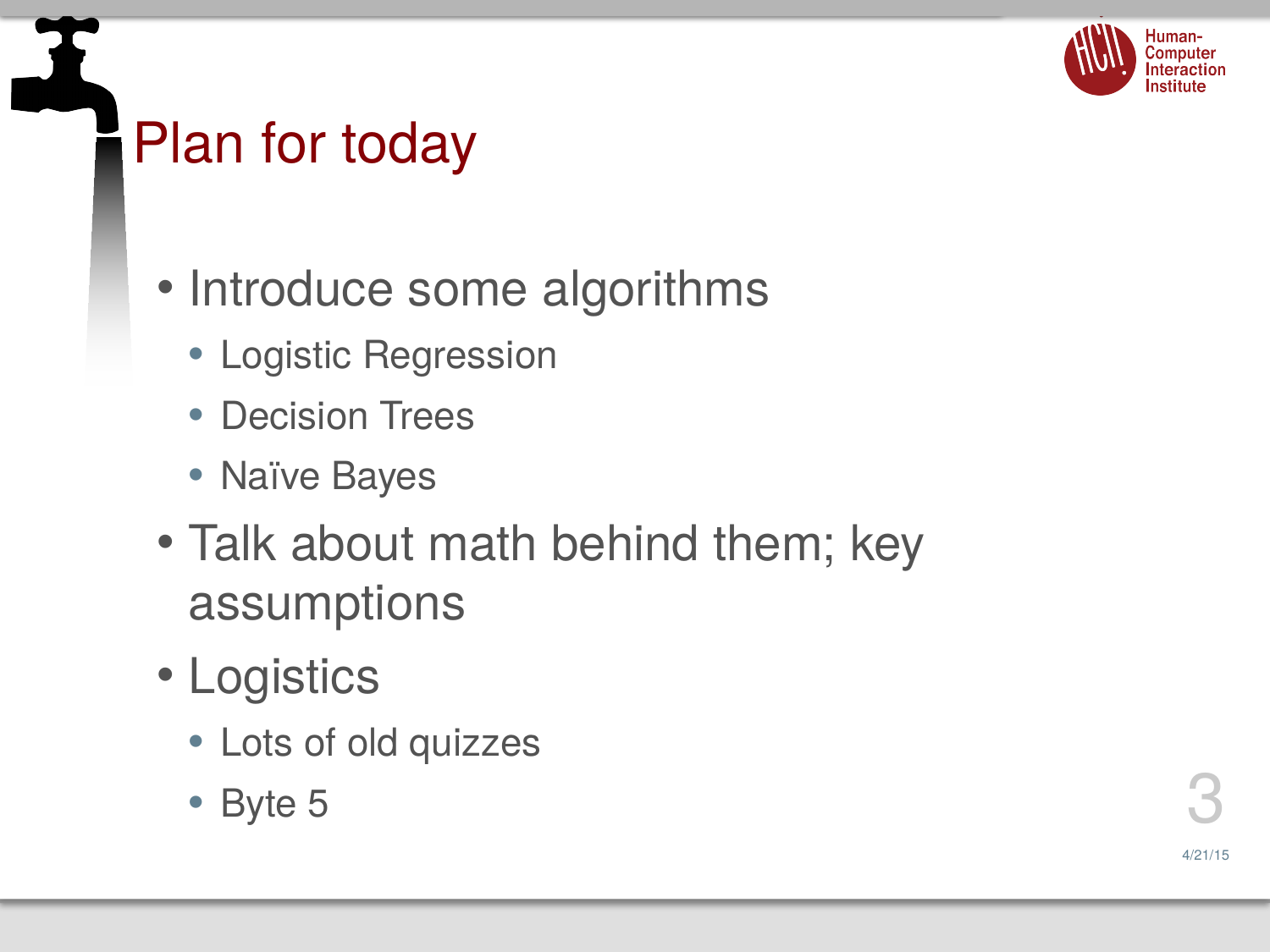

# Plan for today
Introduce some algorithms
Logistic Regression
Decision Trees
Naïve Bayes
Talk about math behind them; key assumptions
Logistics
Lots of old quizzes
Byte 5

3
4/21/15